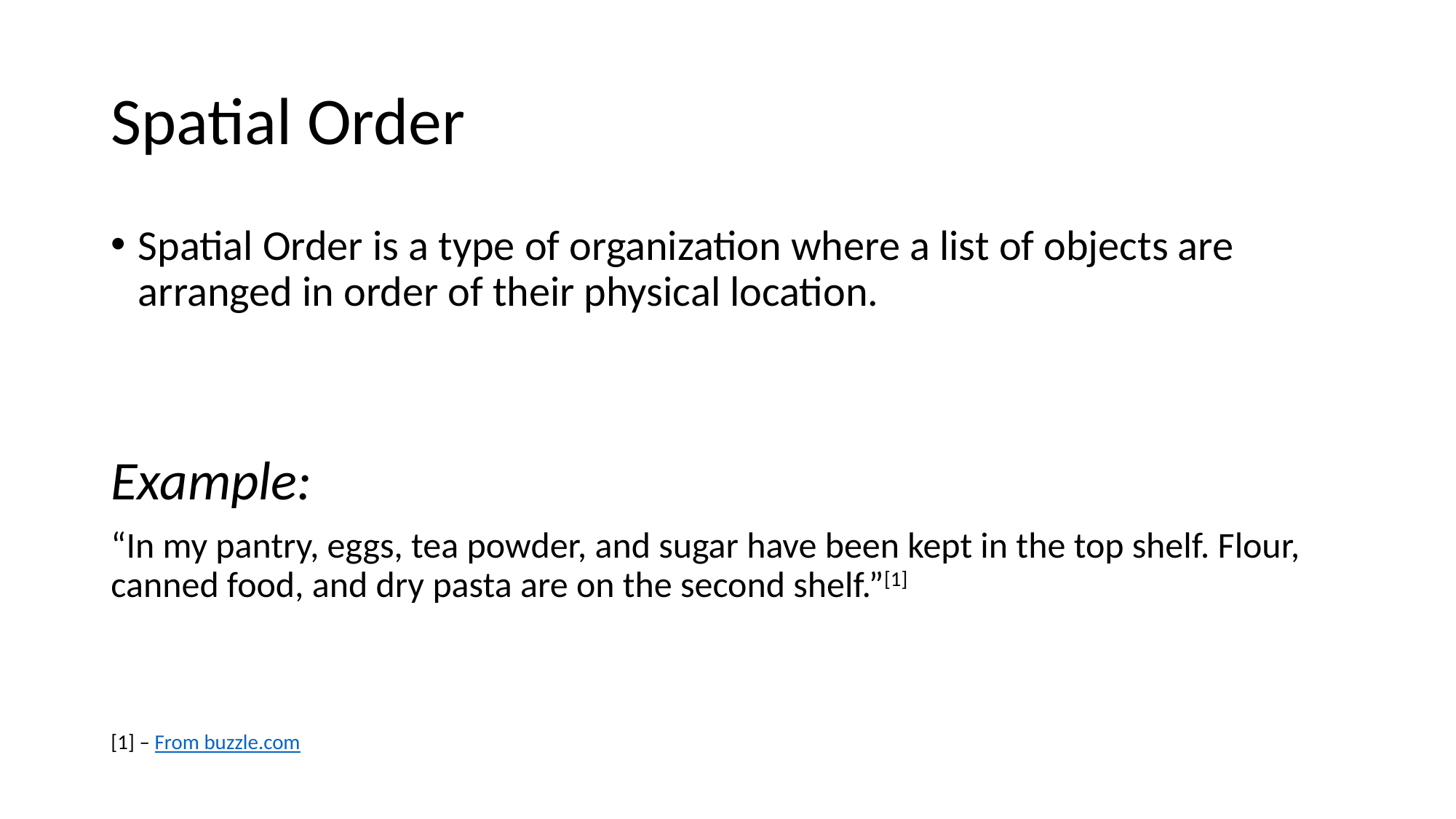

# Spatial Order
Spatial Order is a type of organization where a list of objects are arranged in order of their physical location.

Example:
“In my pantry, eggs, tea powder, and sugar have been kept in the top shelf. Flour, canned food, and dry pasta are on the second shelf.”[1]

[1] – From buzzle.com